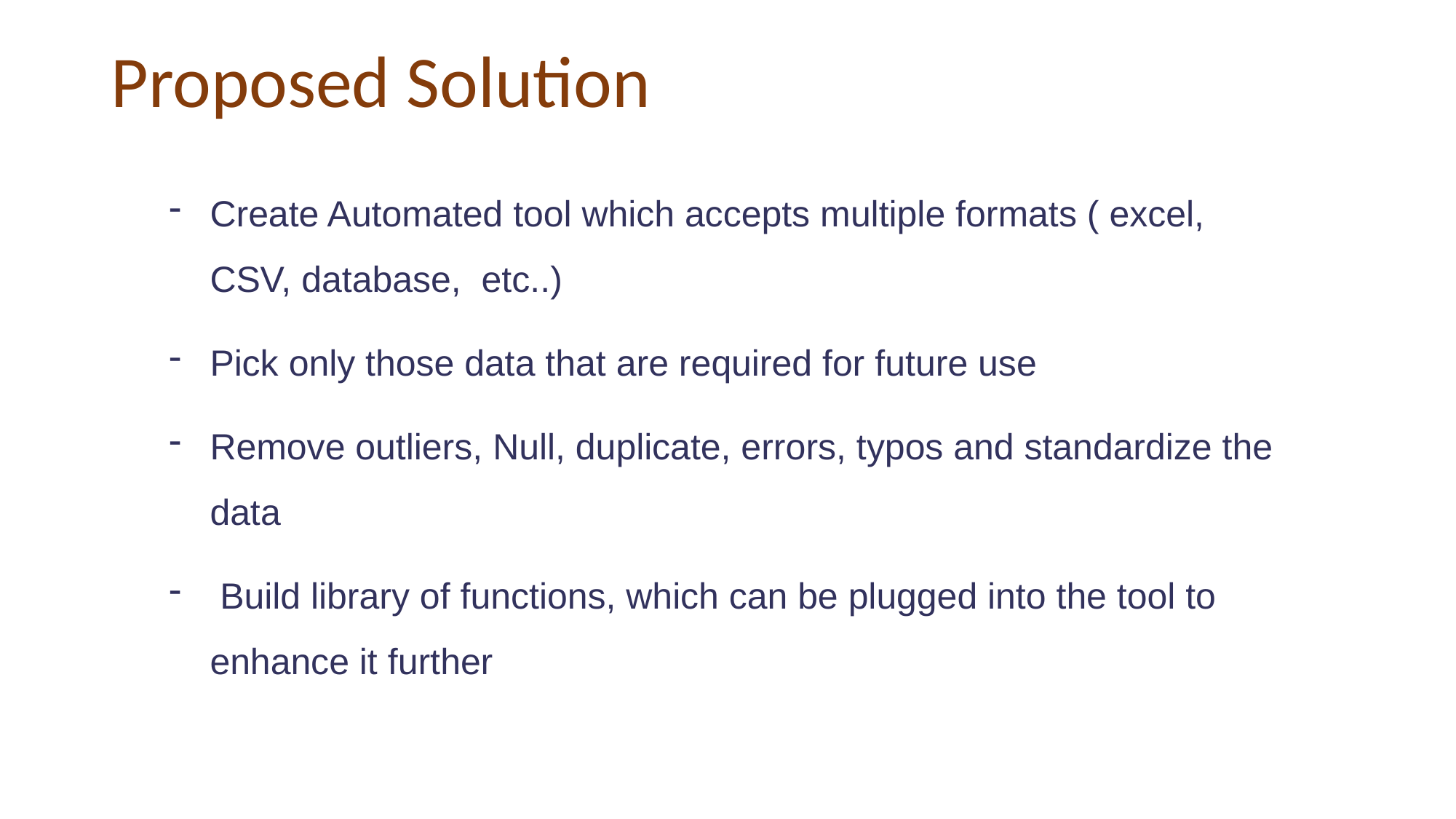

# Proposed Solution
Create Automated tool which accepts multiple formats ( excel, CSV, database,  etc..)
Pick only those data that are required for future use
Remove outliers, Null, duplicate, errors, typos and standardize the data
 Build library of functions, which can be plugged into the tool to enhance it further